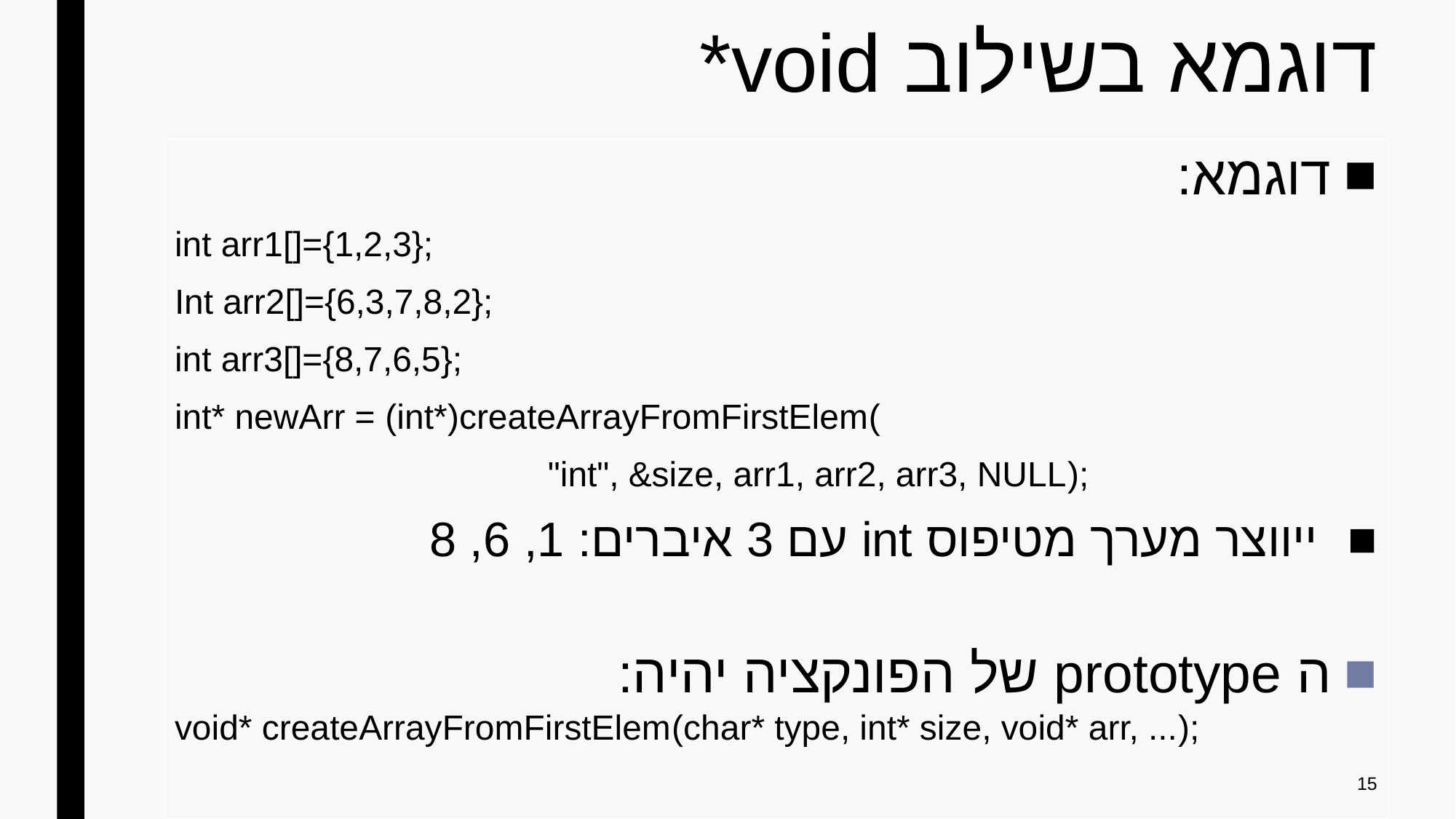

# דוגמא בשילוב void*
דוגמא:
int arr1[]={1,2,3};
Int arr2[]={6,3,7,8,2};
int arr3[]={8,7,6,5};
int* newArr = (int*)createArrayFromFirstElem(
				"int", &size, arr1, arr2, arr3, NULL);
 ייווצר מערך מטיפוס int עם 3 איברים: 1, 6, 8

ה prototype של הפונקציה יהיה:
void* createArrayFromFirstElem(char* type, int* size, void* arr, ...);

15